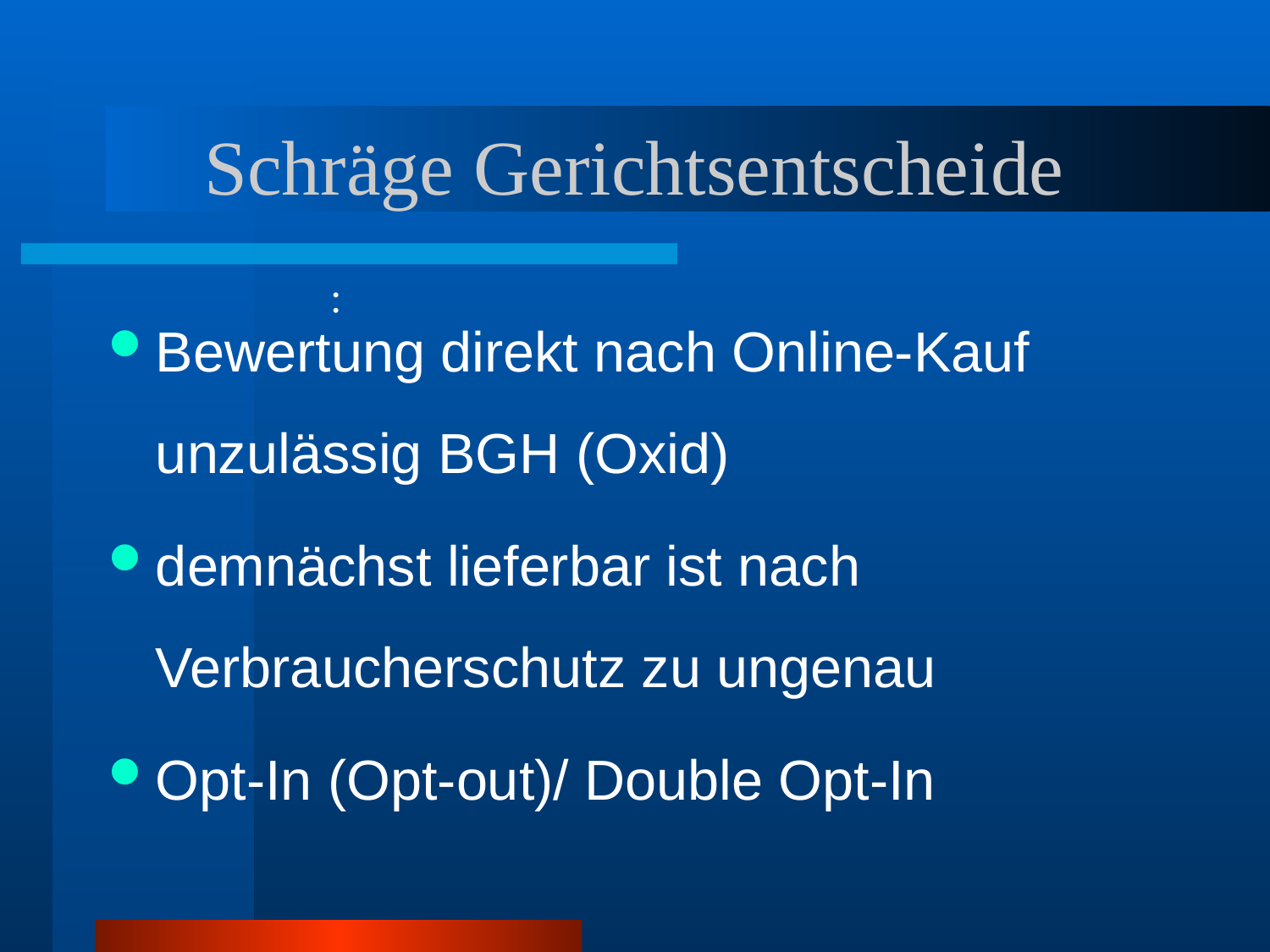

# Schräge Gerichtsentscheide
:

Bewertung direkt nach Online-Kauf unzulässig BGH (Oxid)
demnächst lieferbar ist nach Verbraucherschutz zu ungenau
Opt-In (Opt-out)/ Double Opt-In